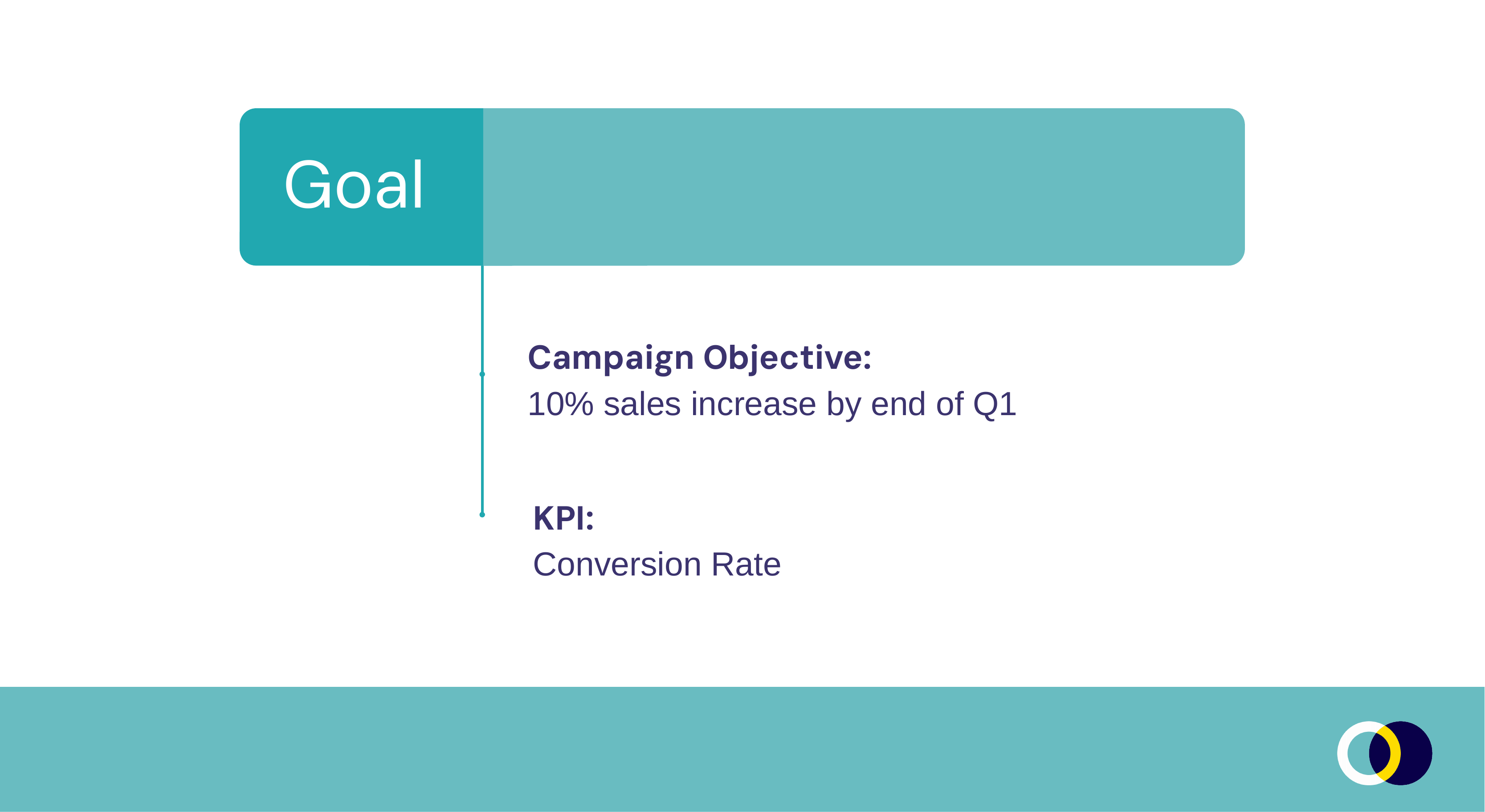

Goal
Campaign Objective:
10% sales increase by end of Q1

KPI:
Conversion Rate